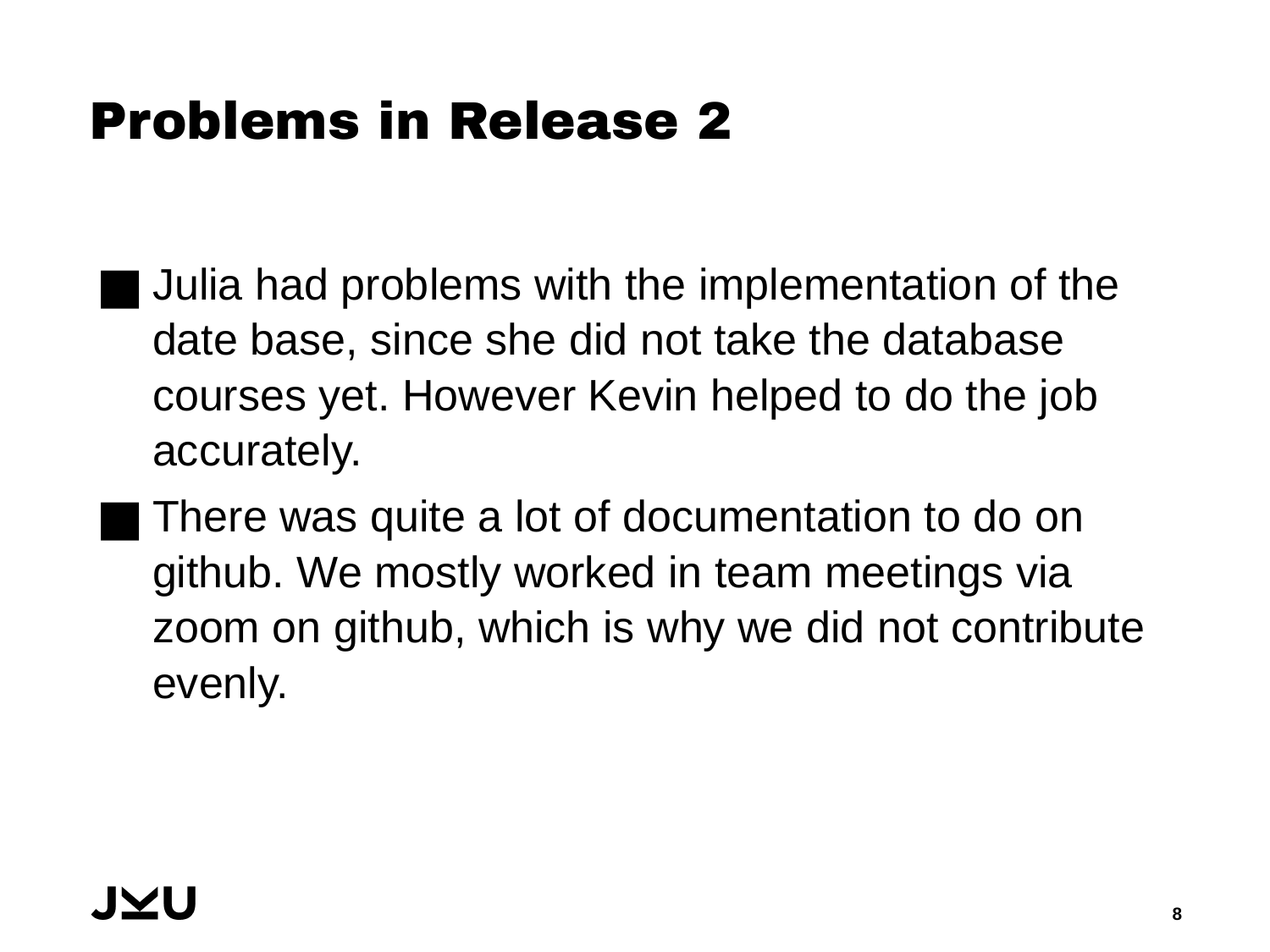

# Problems in Release 2
Julia had problems with the implementation of the date base, since she did not take the database courses yet. However Kevin helped to do the job accurately.
There was quite a lot of documentation to do on github. We mostly worked in team meetings via zoom on github, which is why we did not contribute evenly.

8